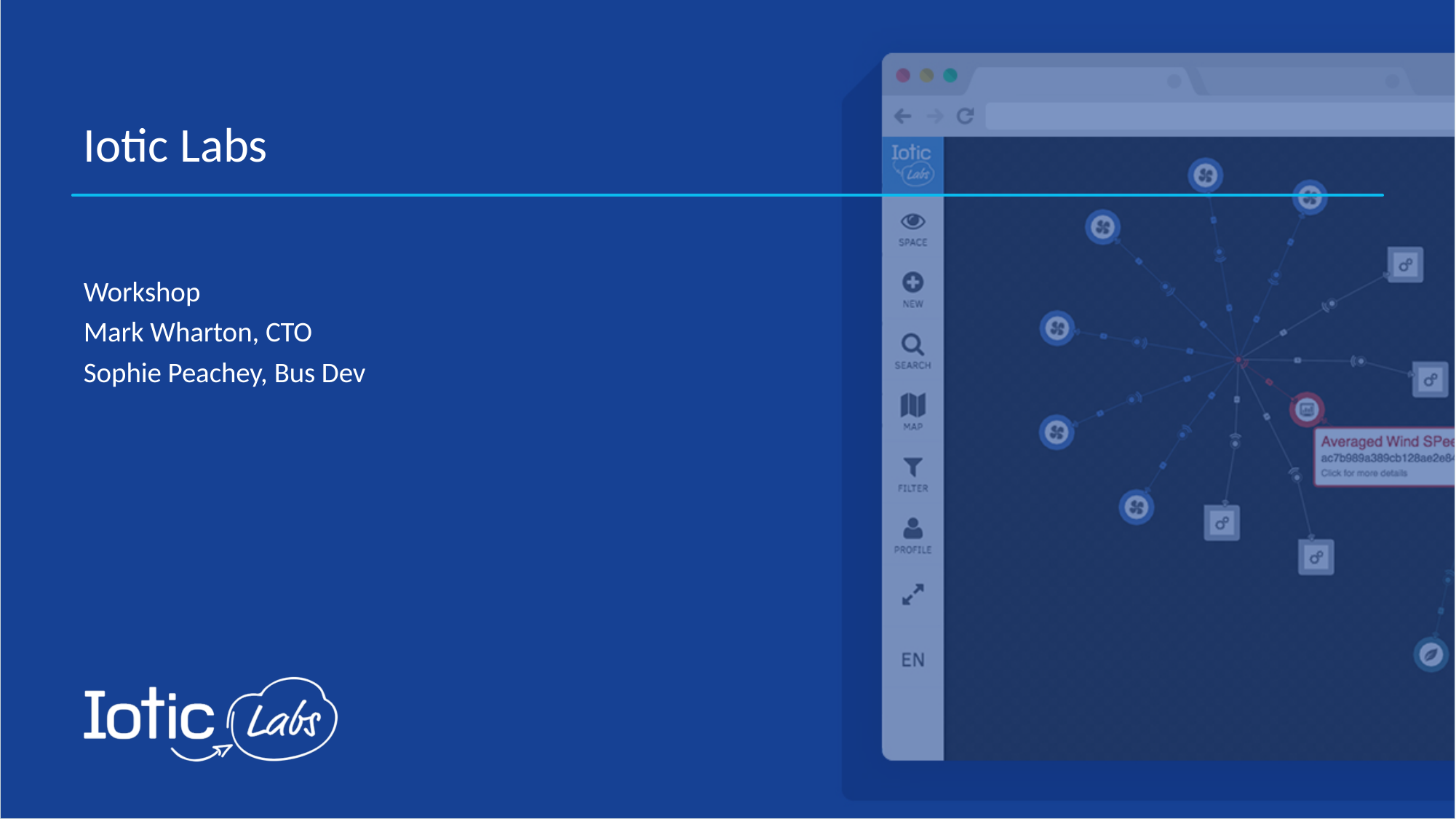

Iotic Labs
Workshop
Mark Wharton, CTO
Sophie Peachey, Bus Dev